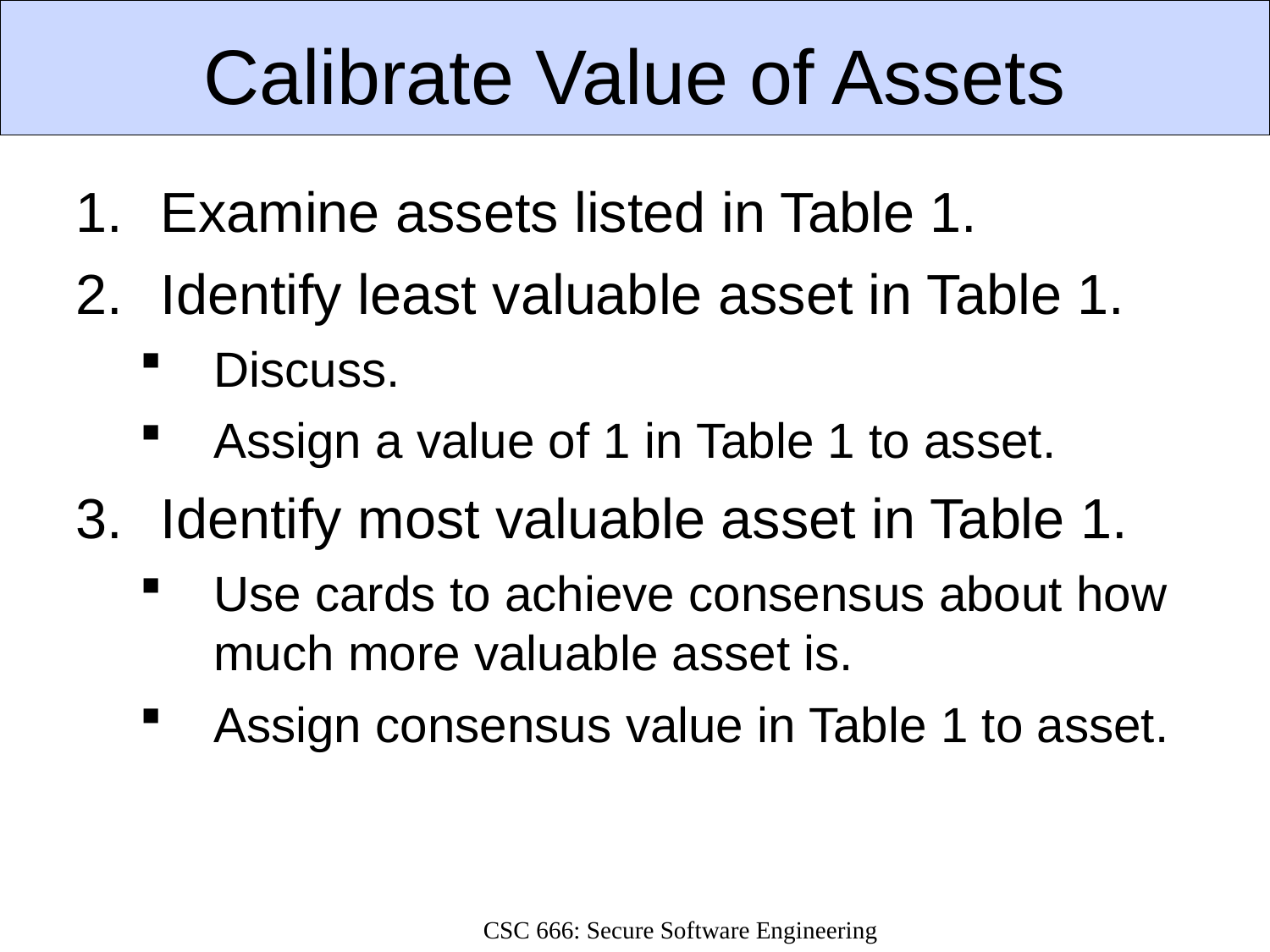

# Calibrate Value of Assets
Examine assets listed in Table 1.
Identify least valuable asset in Table 1.
Discuss.
Assign a value of 1 in Table 1 to asset.
Identify most valuable asset in Table 1.
Use cards to achieve consensus about how much more valuable asset is.
Assign consensus value in Table 1 to asset.
CSC 666: Secure Software Engineering